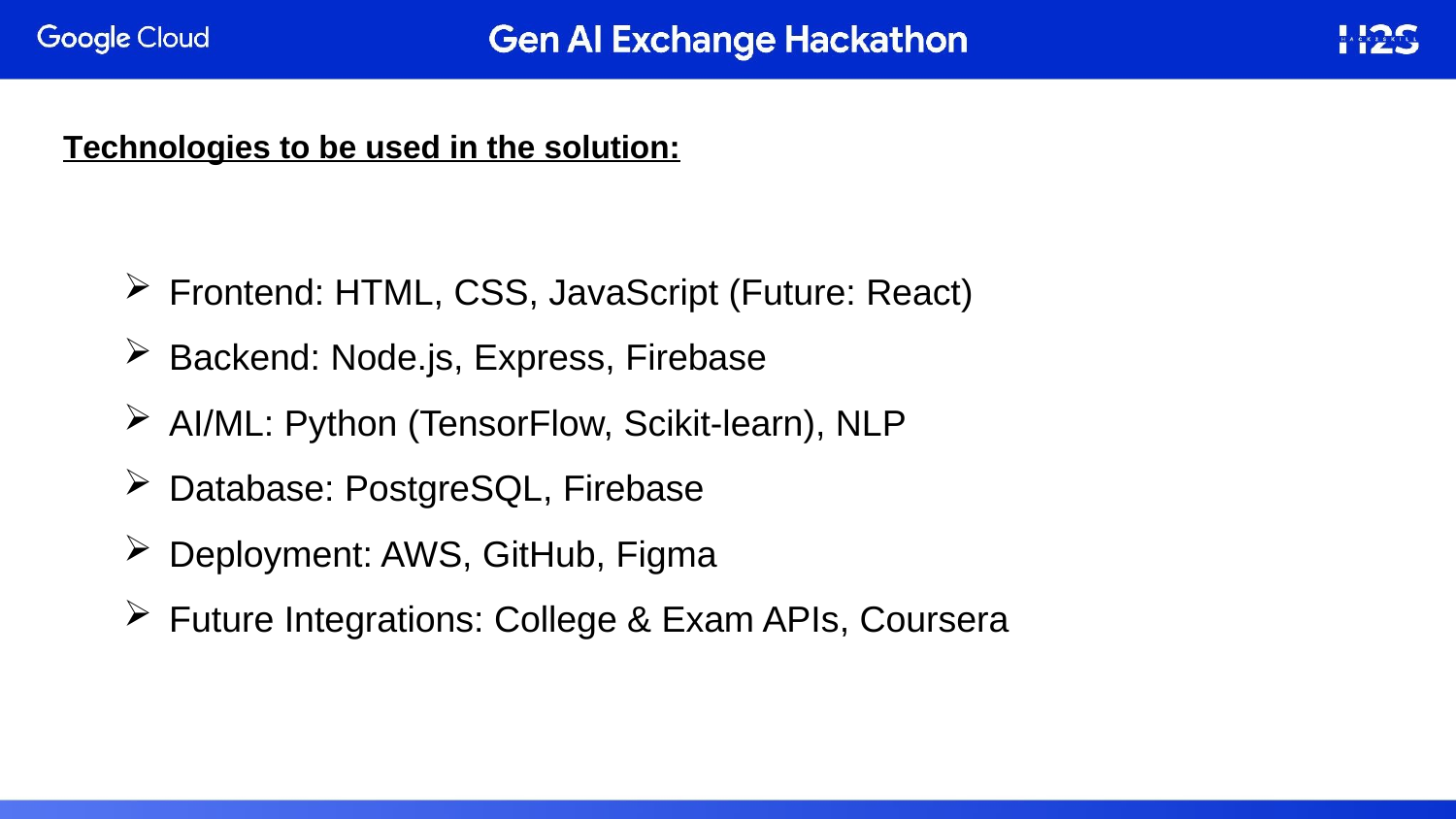

Technologies to be used in the solution:
Frontend: HTML, CSS, JavaScript (Future: React)
Backend: Node.js, Express, Firebase
AI/ML: Python (TensorFlow, Scikit-learn), NLP
Database: PostgreSQL, Firebase
Deployment: AWS, GitHub, Figma
Future Integrations: College & Exam APIs, Coursera